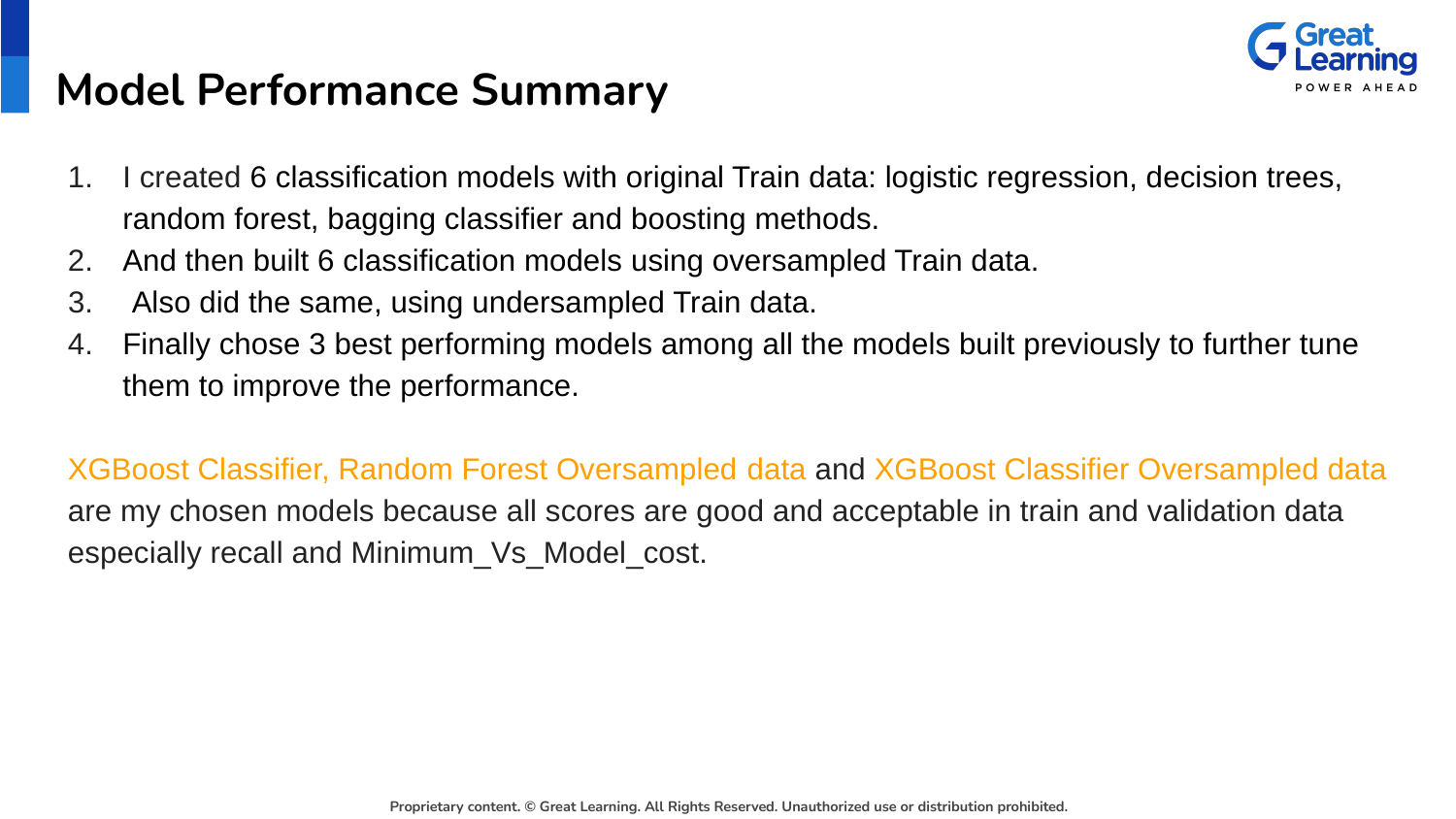

# Model Performance Summary
I created 6 classification models with original Train data: logistic regression, decision trees, random forest, bagging classifier and boosting methods.
And then built 6 classification models using oversampled Train data.
Also did the same, using undersampled Train data.
Finally chose 3 best performing models among all the models built previously to further tune them to improve the performance.

XGBoost Classifier, Random Forest Oversampled data and XGBoost Classifier Oversampled data are my chosen models because all scores are good and acceptable in train and validation data especially recall and Minimum_Vs_Model_cost.